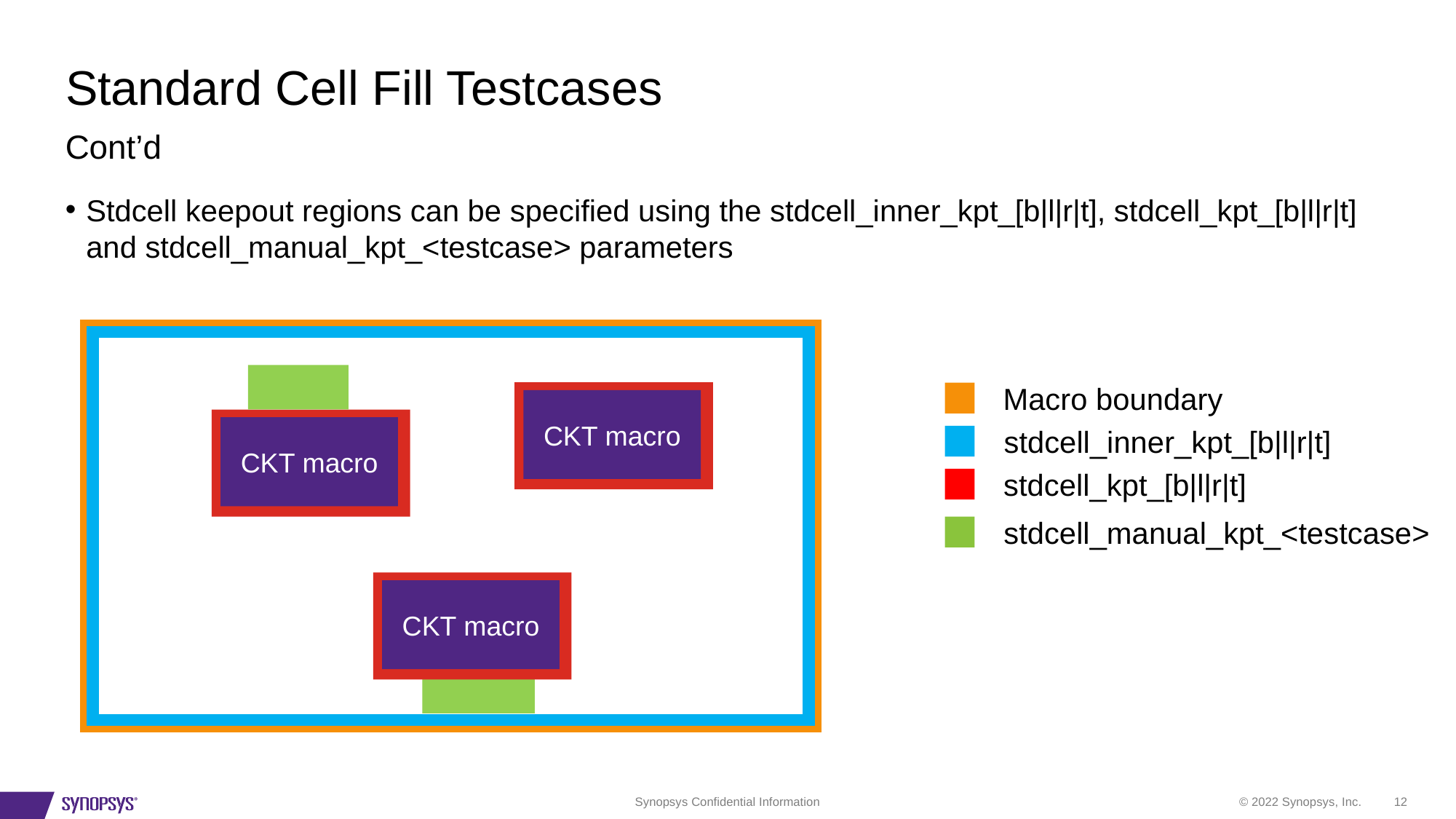

# Standard Cell Fill Testcases
Cont’d
Stdcell keepout regions can be specified using the stdcell_inner_kpt_[b|l|r|t], stdcell_kpt_[b|l|r|t] and stdcell_manual_kpt_<testcase> parameters

Macro boundary

CKT macro

CKT macro
stdcell_inner_kpt_[b|l|r|t]

stdcell_kpt_[b|l|r|t]

stdcell_manual_kpt_<testcase>

CKT macro